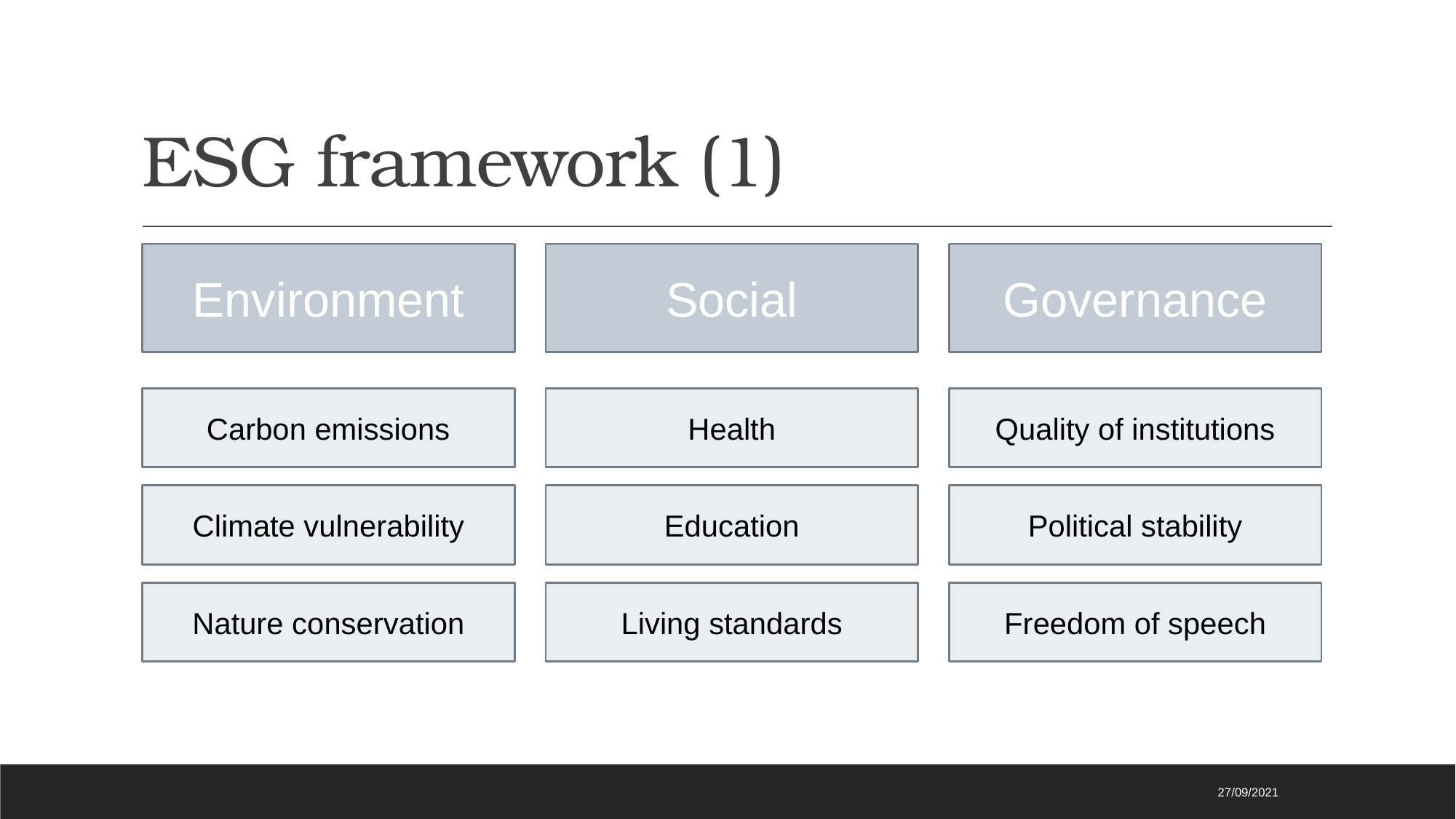

# ESG framework (1)
Environment
Social
Governance
Carbon emissions
Health
Quality of institutions
Climate vulnerability
Education
Political stability
Nature conservation
Living standards
Freedom of speech
27/09/2021